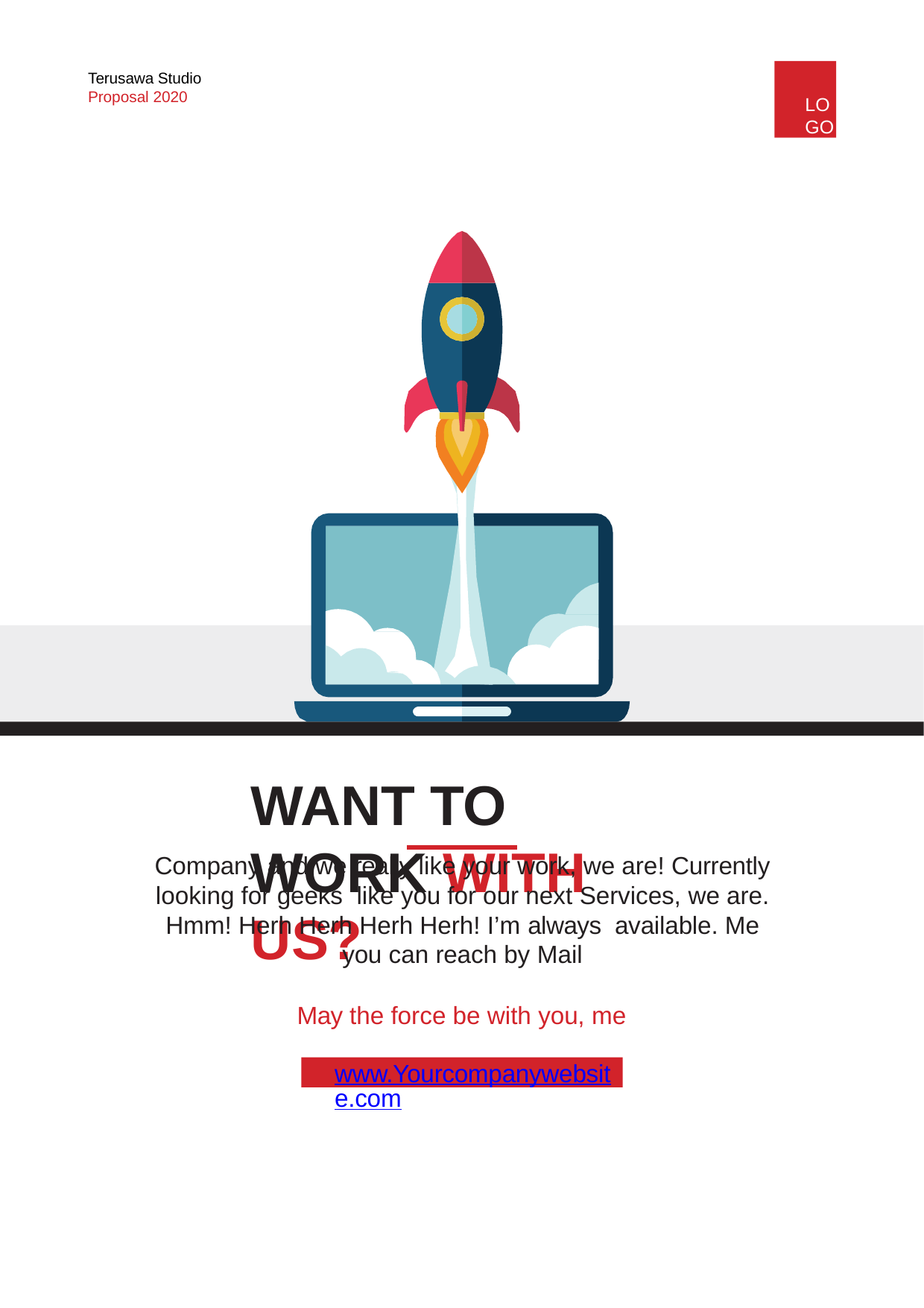

LOGO
Terusawa Studio Proposal 2020

WANT TO WORK WITH US?

Company and we really like your work, we are! Currently looking for geeks  like you for our next Services, we are. Hmm! Herh Herh Herh Herh! I’m always  available. Me you can reach by Mail

May the force be with you, me
www.Yourcompanywebsite.com